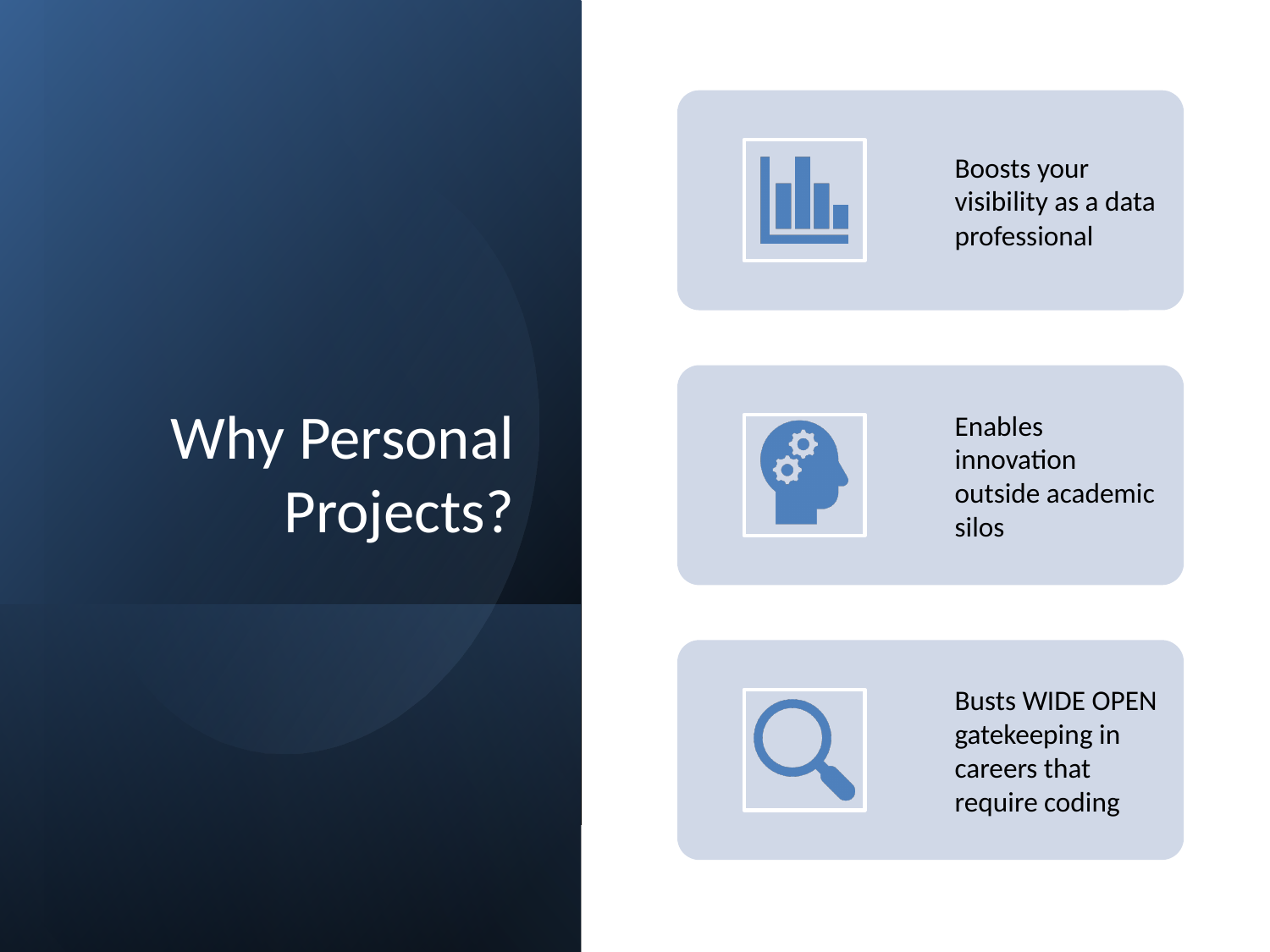

# Why Personal Projects?
Boosts your visibility as a data professional
Enables innovation outside academic silos
Busts WIDE OPEN gatekeeping in careers that require coding